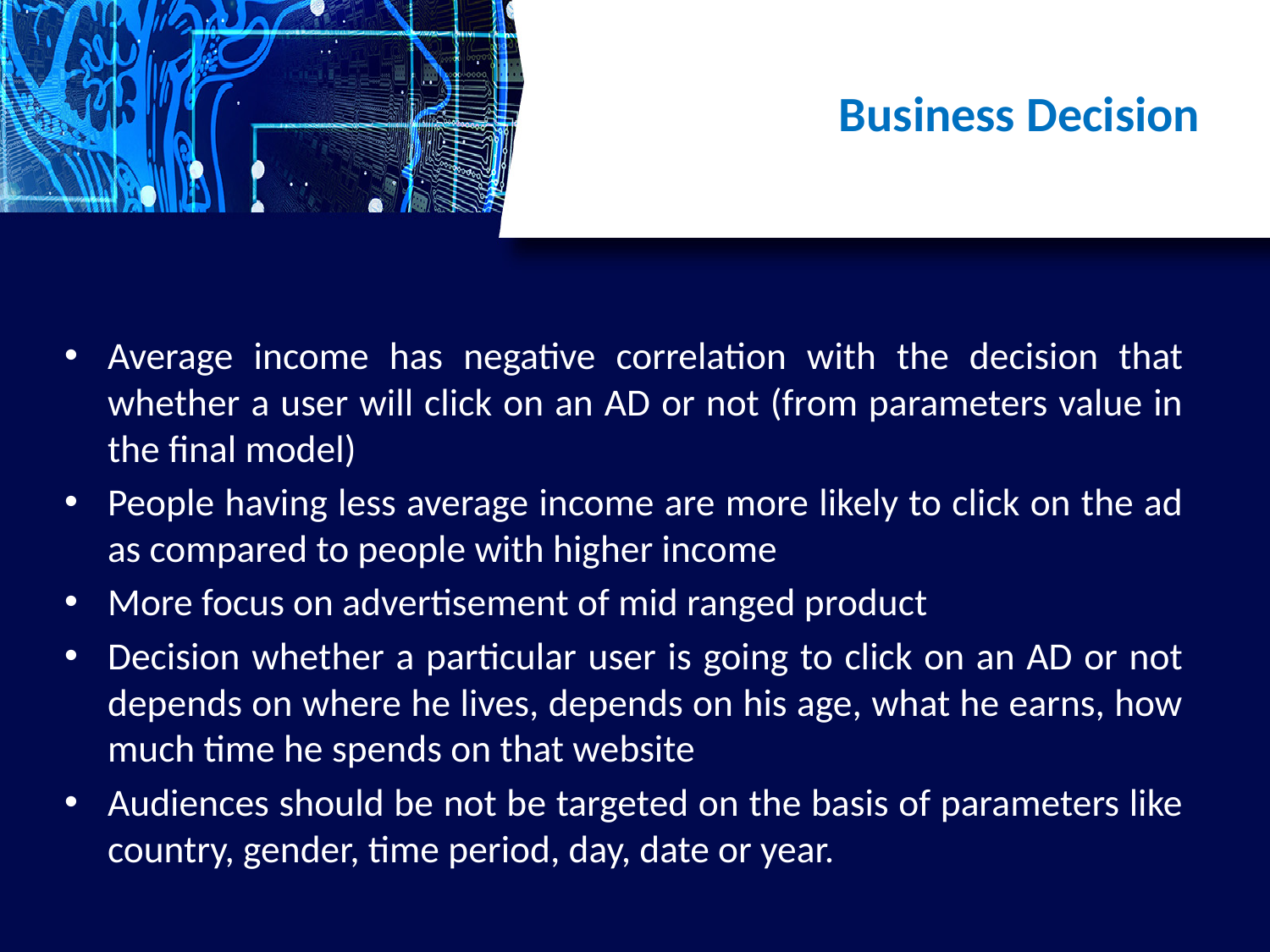

# Business Decision

Average income has negative correlation with the decision that whether a user will click on an AD or not (from parameters value in the final model)
People having less average income are more likely to click on the ad as compared to people with higher income
More focus on advertisement of mid ranged product
Decision whether a particular user is going to click on an AD or not depends on where he lives, depends on his age, what he earns, how much time he spends on that website
Audiences should be not be targeted on the basis of parameters like country, gender, time period, day, date or year.